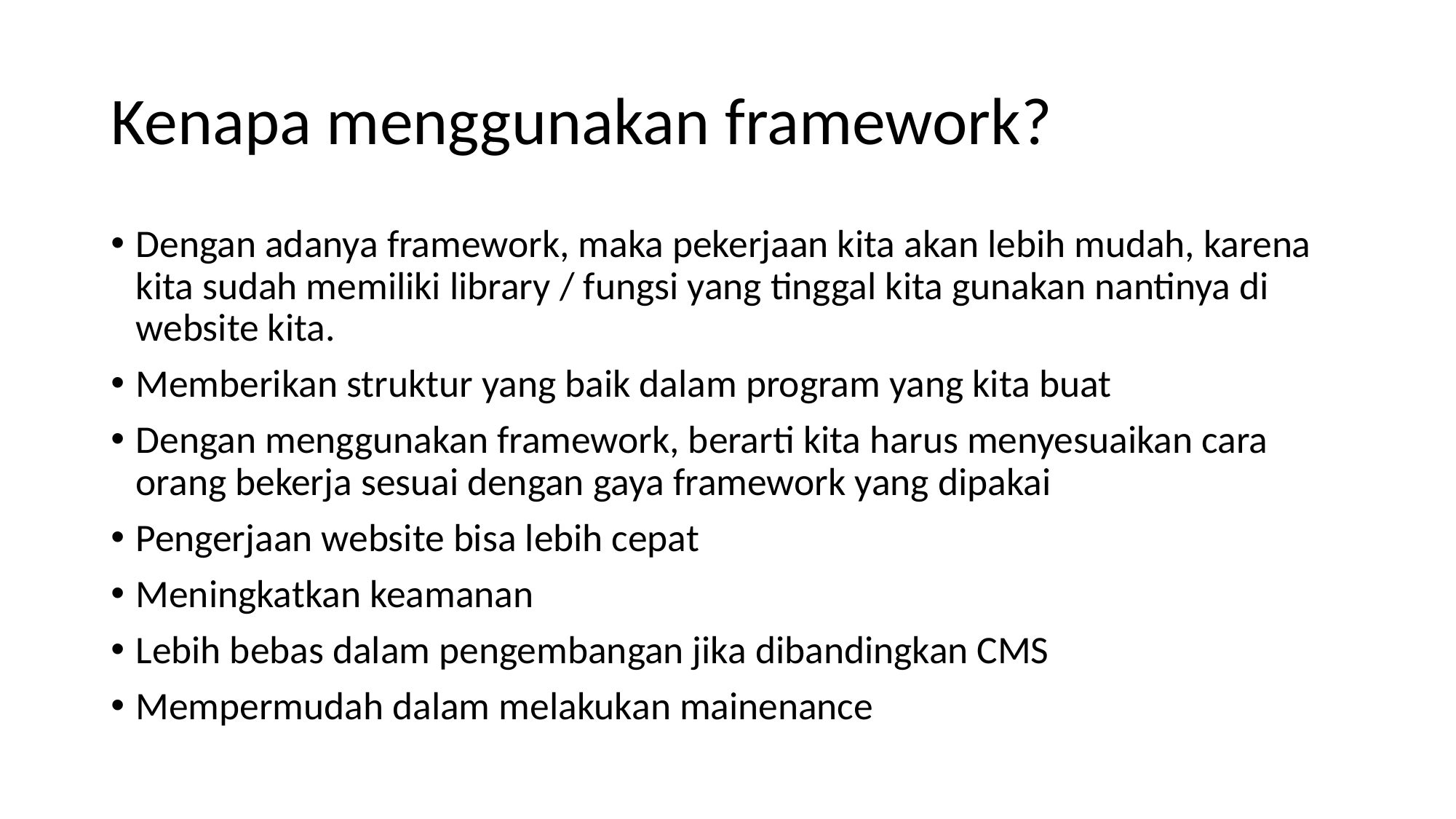

# Kenapa menggunakan framework?
Dengan adanya framework, maka pekerjaan kita akan lebih mudah, karena kita sudah memiliki library / fungsi yang tinggal kita gunakan nantinya di website kita.
Memberikan struktur yang baik dalam program yang kita buat
Dengan menggunakan framework, berarti kita harus menyesuaikan cara orang bekerja sesuai dengan gaya framework yang dipakai
Pengerjaan website bisa lebih cepat
Meningkatkan keamanan
Lebih bebas dalam pengembangan jika dibandingkan CMS
Mempermudah dalam melakukan mainenance